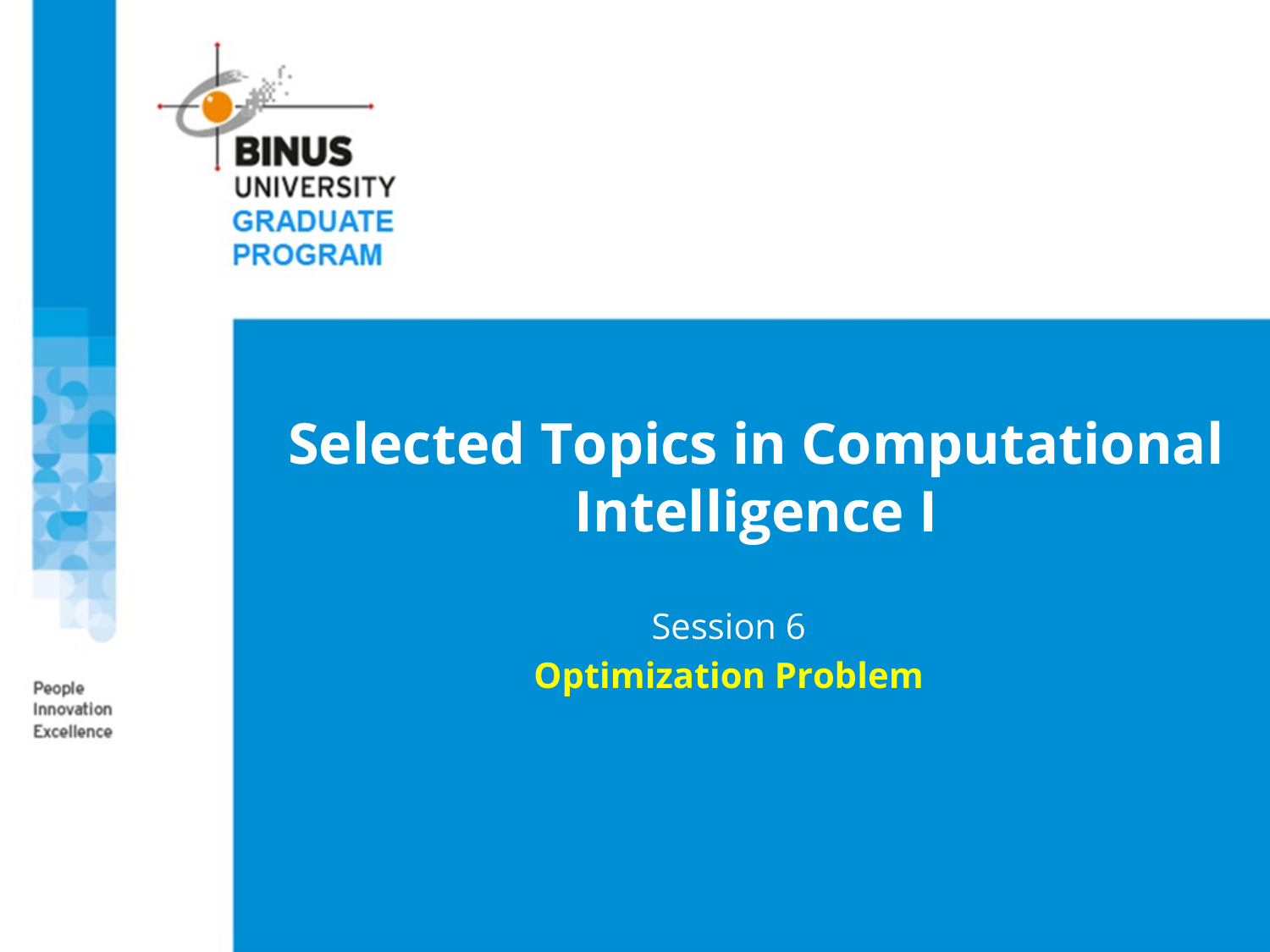

Selected Topics in Computational Intelligence I
Session 6
Optimization Problem